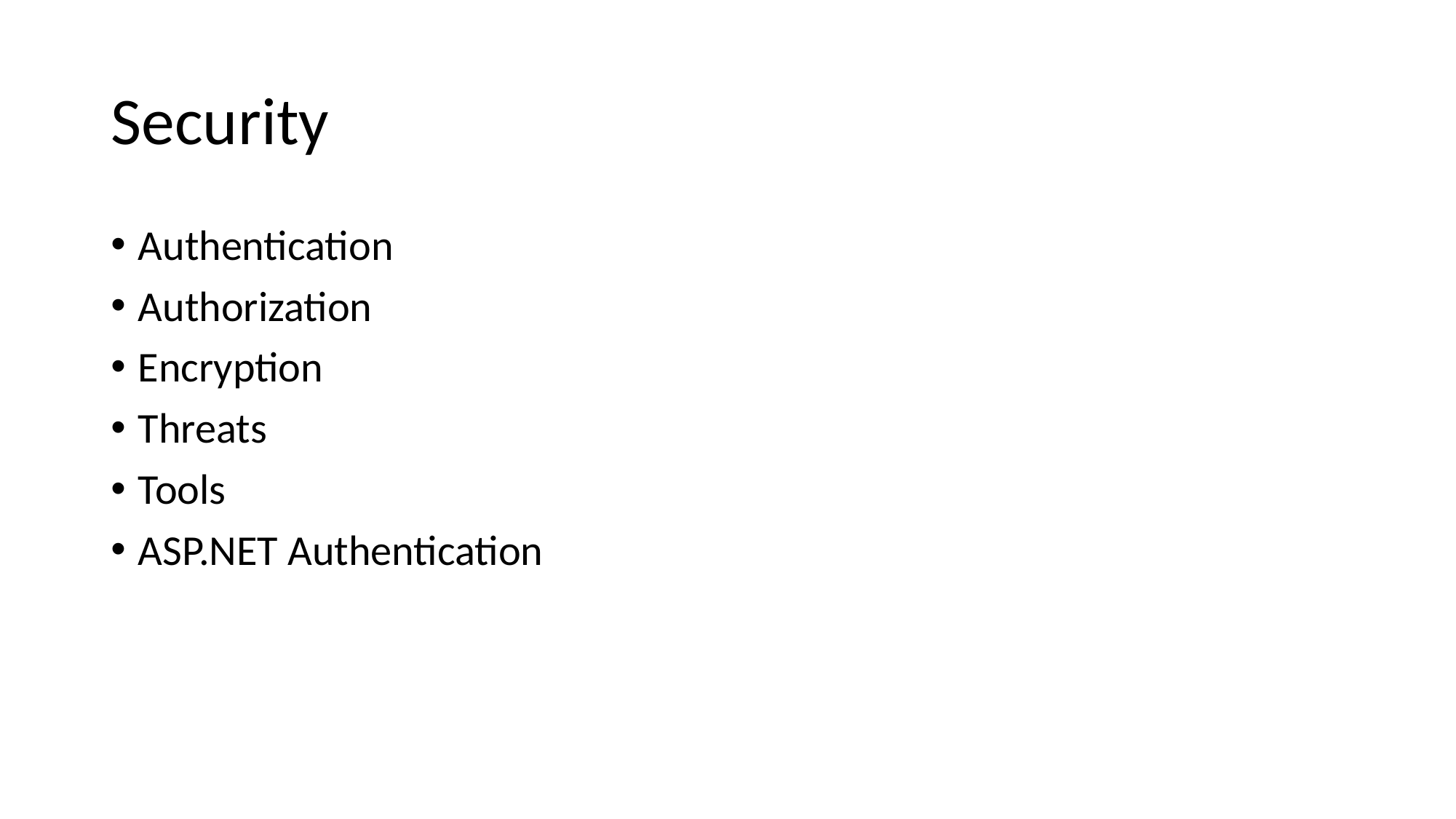

# Security
Authentication
Authorization
Encryption
Threats
Tools
ASP.NET Authentication